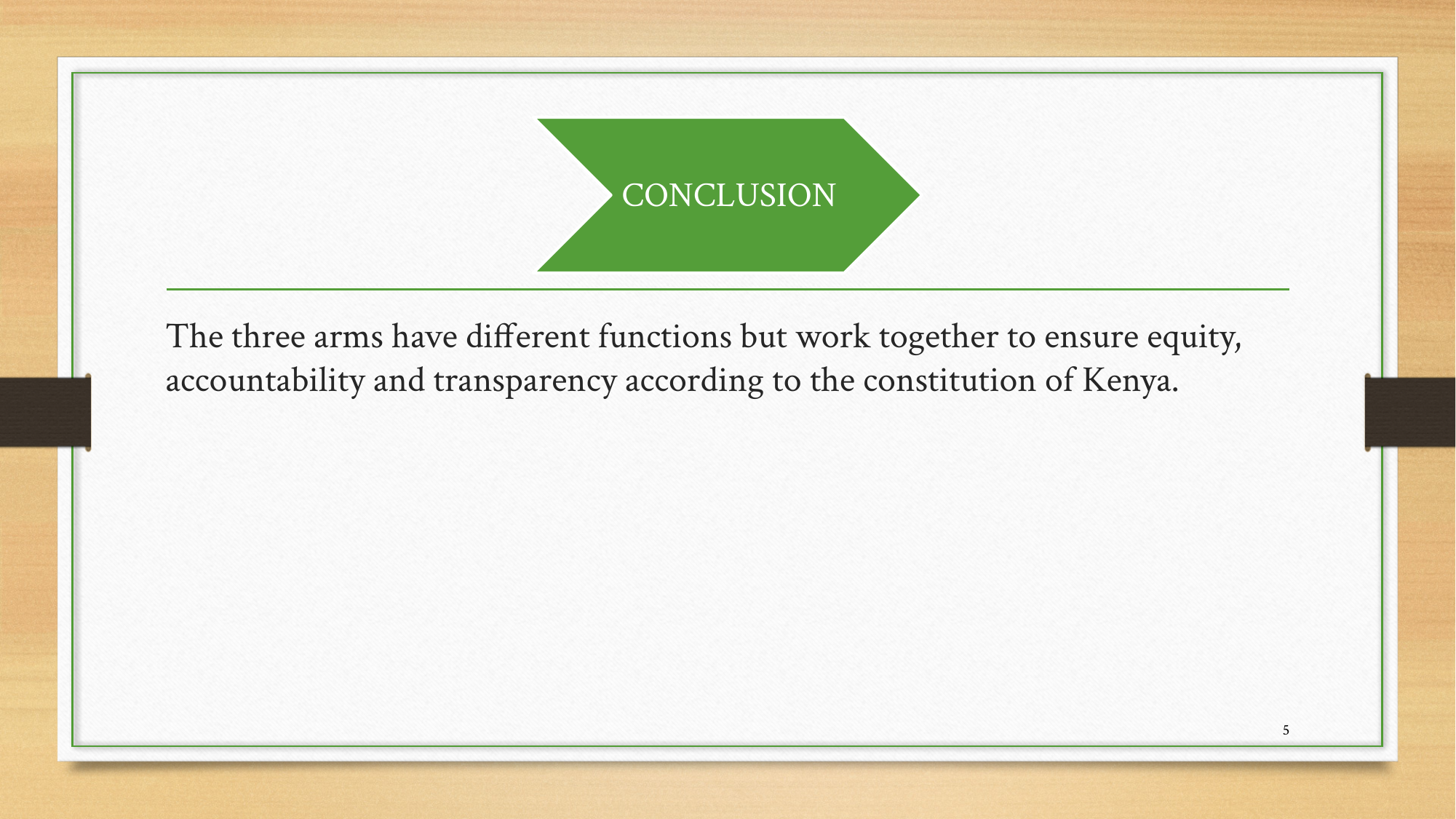

CONCLUSION
The three arms have different functions but work together to ensure equity, accountability and transparency according to the constitution of Kenya.
5